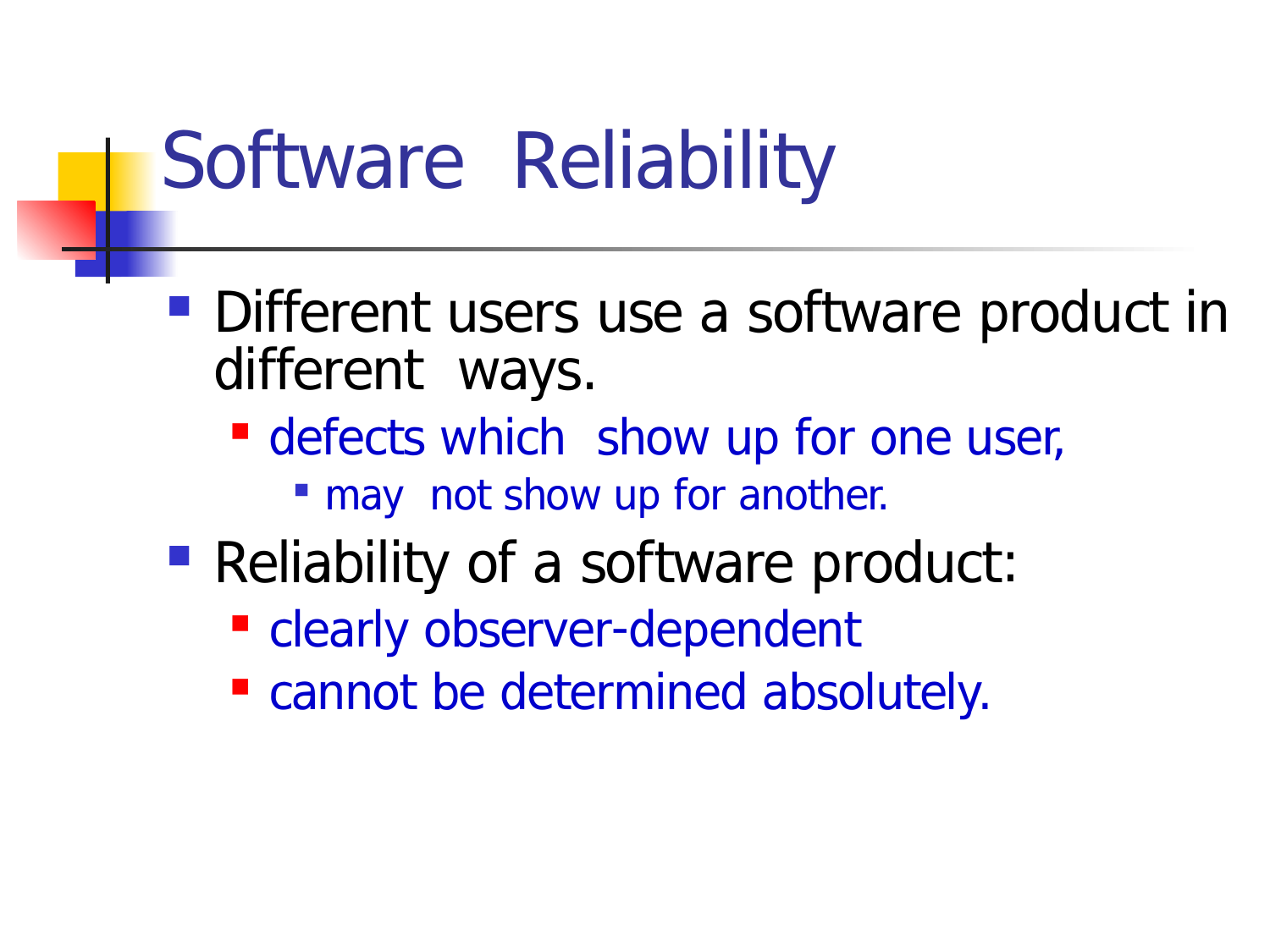

# Software  Reliability
Different users use a software product in different  ways.
defects which  show up for one user,
may  not show up for another.
Reliability of a software product:
clearly observer-dependent
cannot be determined absolutely.